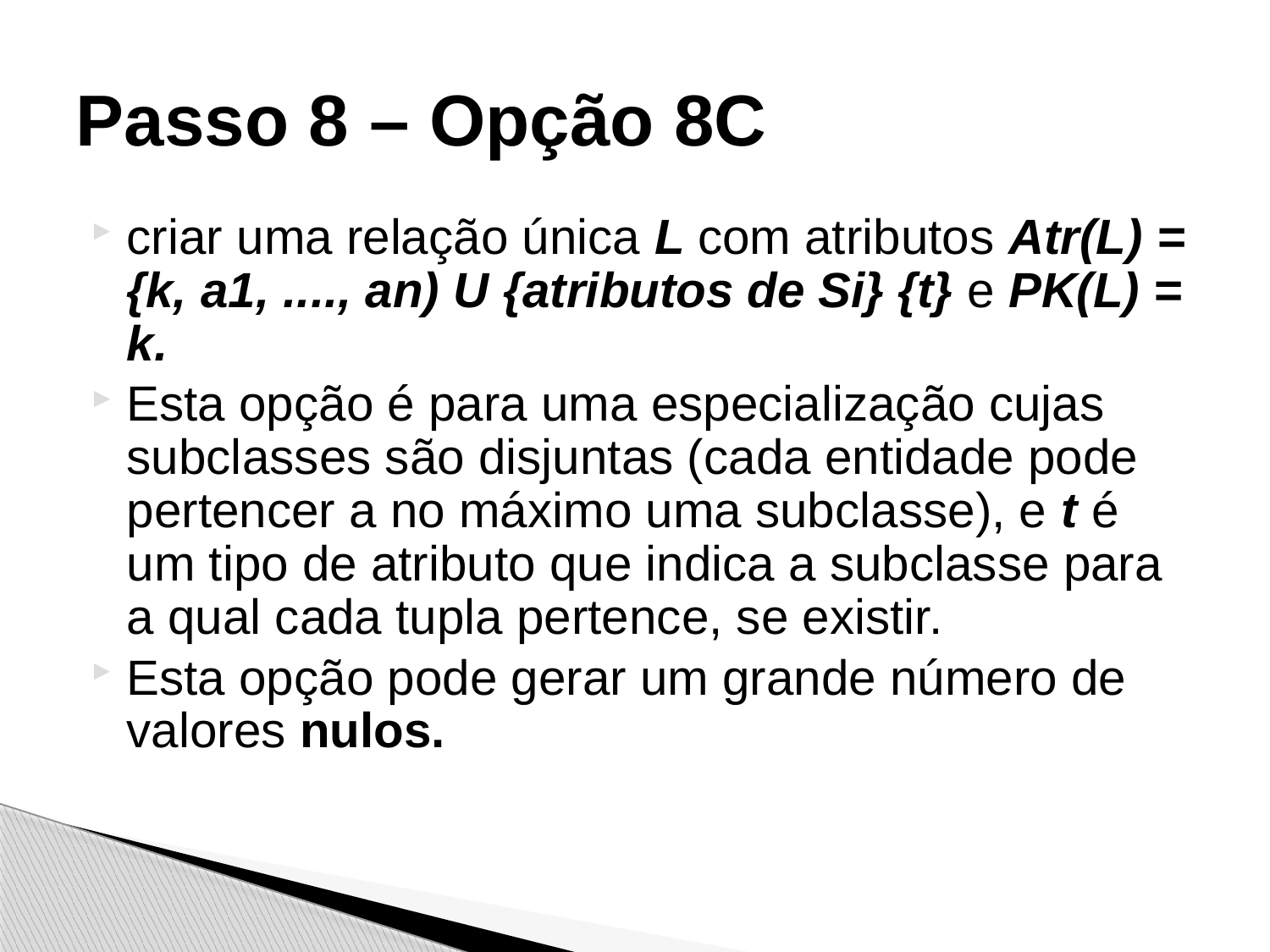

# Passo 8 – Opção 8C
criar uma relação única L com atributos Atr(L) = {k, a1, ...., an) U {atributos de Si} {t} e PK(L) = k.
Esta opção é para uma especialização cujas subclasses são disjuntas (cada entidade pode pertencer a no máximo uma subclasse), e t é um tipo de atributo que indica a subclasse para a qual cada tupla pertence, se existir.
Esta opção pode gerar um grande número de valores nulos.